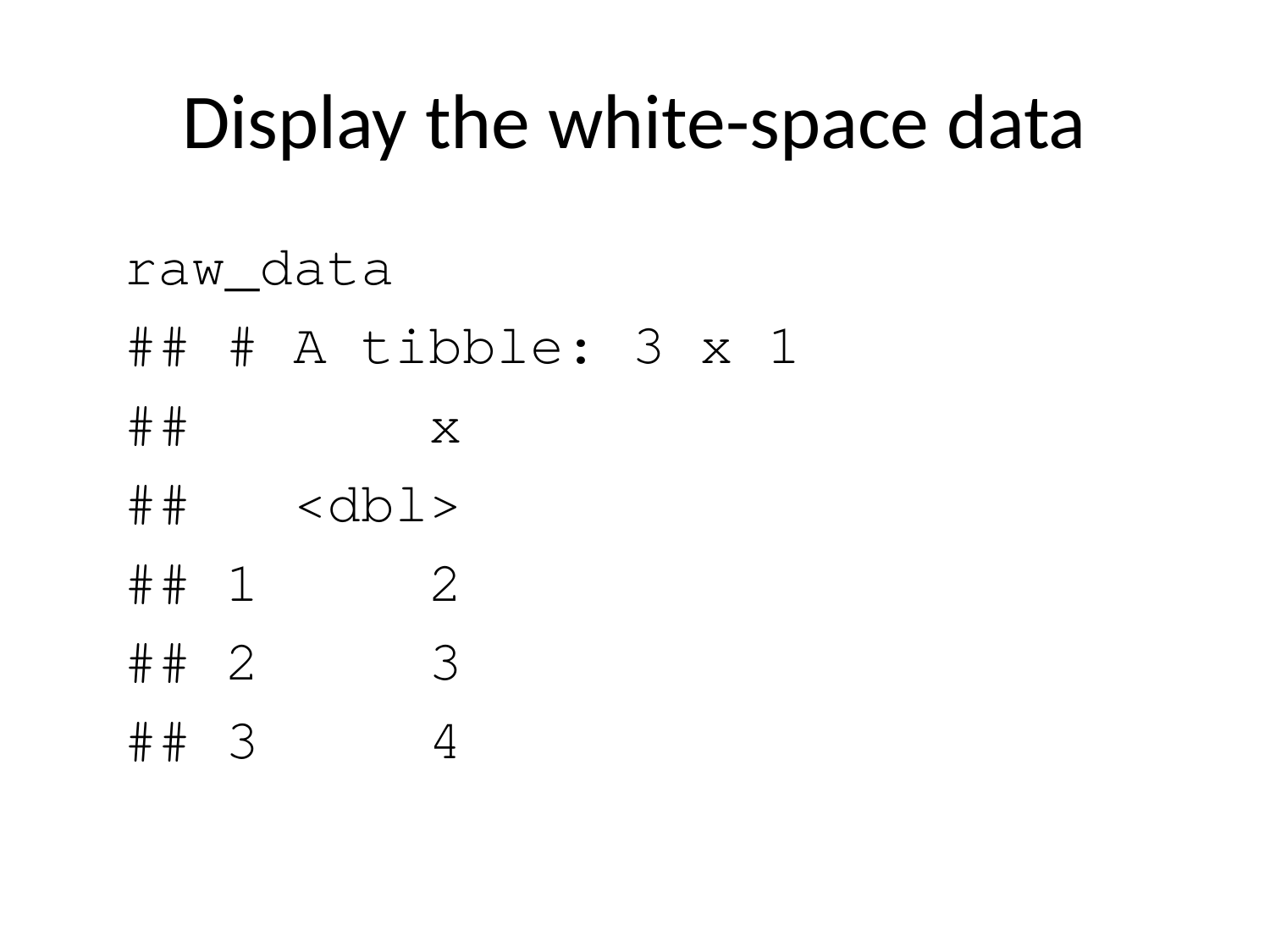

# Display the white-space data
raw_data
## # A tibble: 3 x 1
##       x
##   <dbl>
## 1     2
## 2     3
## 3     4